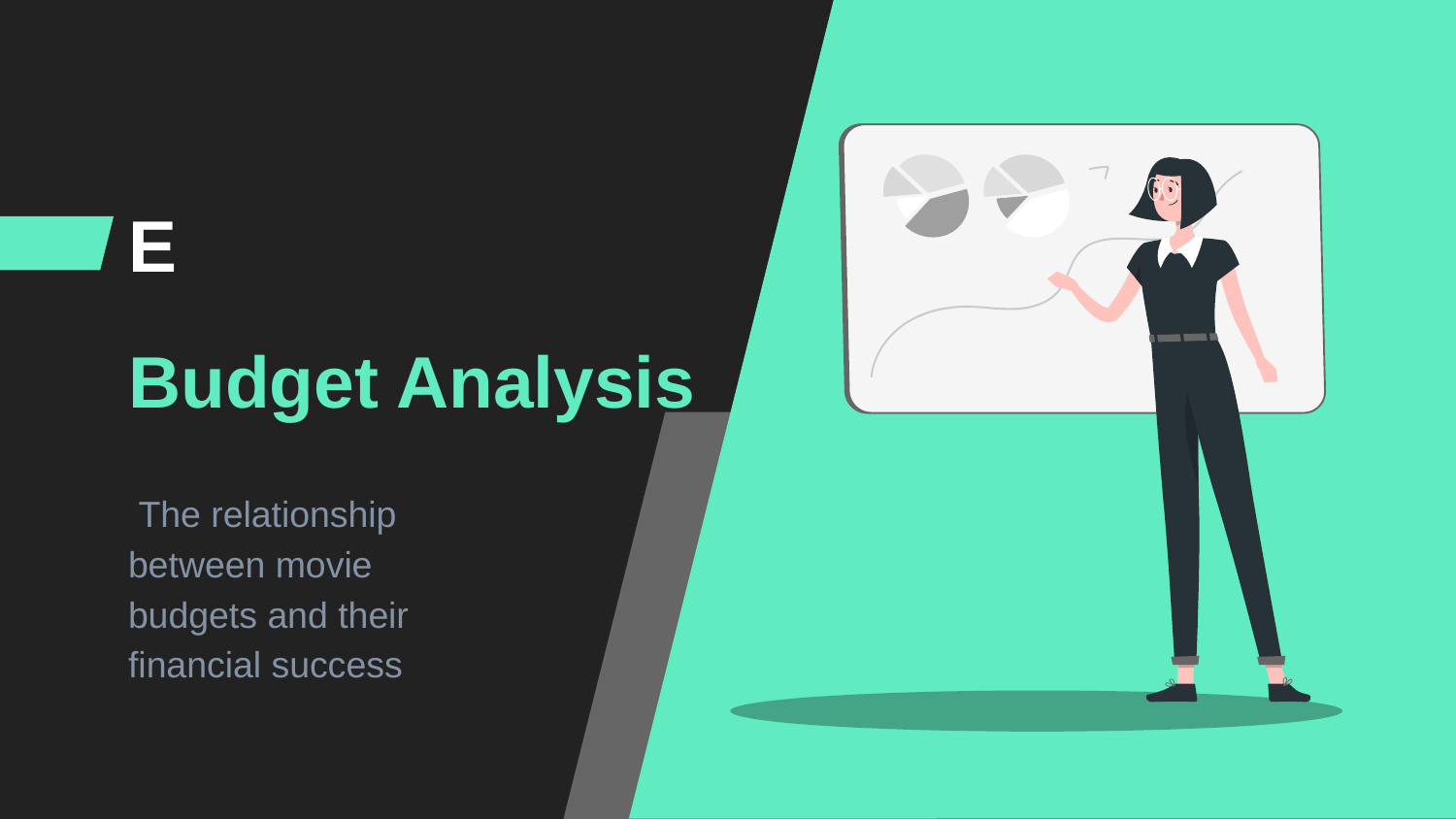

E

# Budget Analysis

 The relationship between movie budgets and their financial success